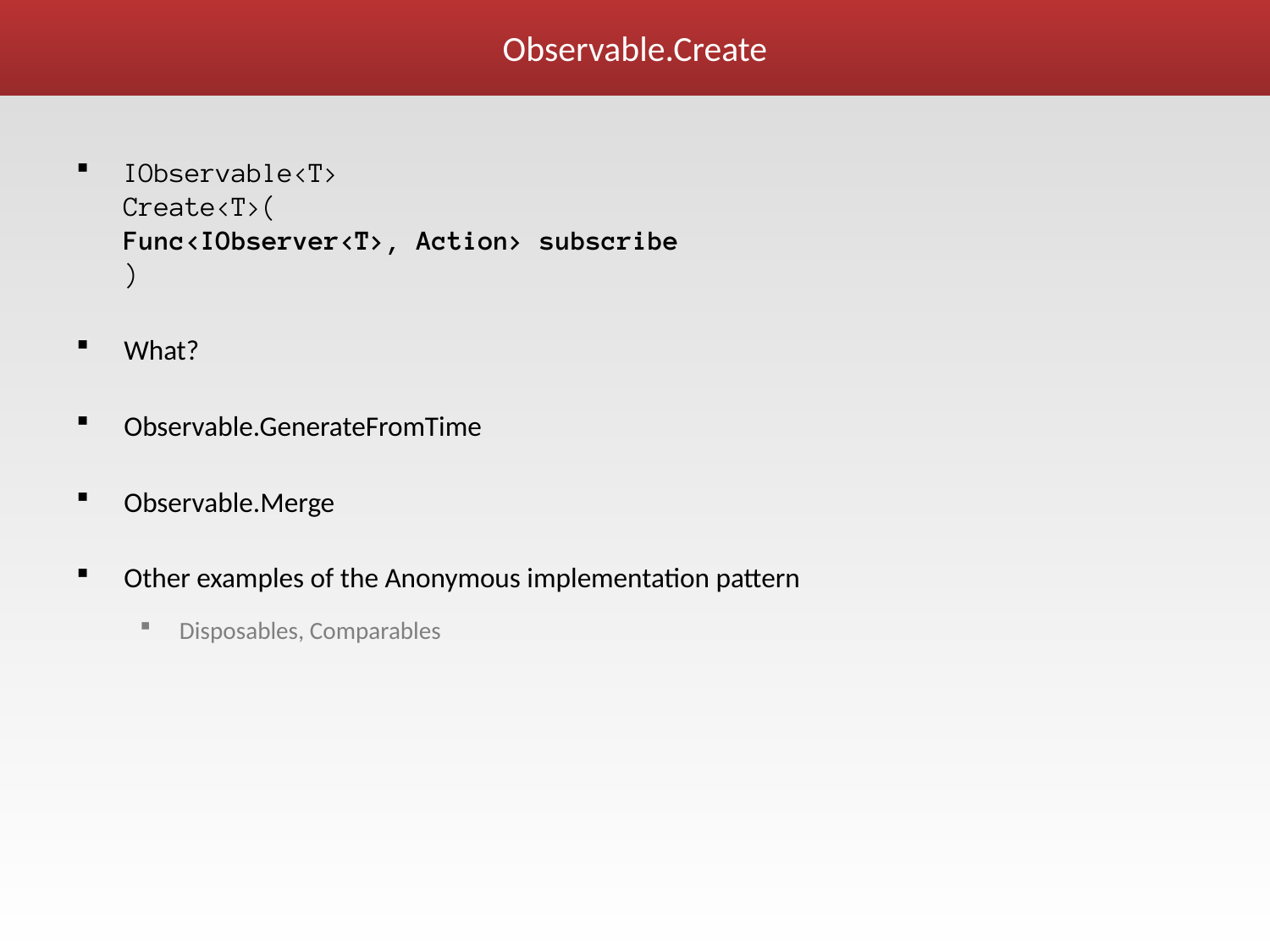

# Observable.Create
IObservable<T>
Create<T>(
Func<IObserver<T>, Action> subscribe
)
What?
Observable.GenerateFromTime
Observable.Merge
Other examples of the Anonymous implementation pattern
Disposables, Comparables